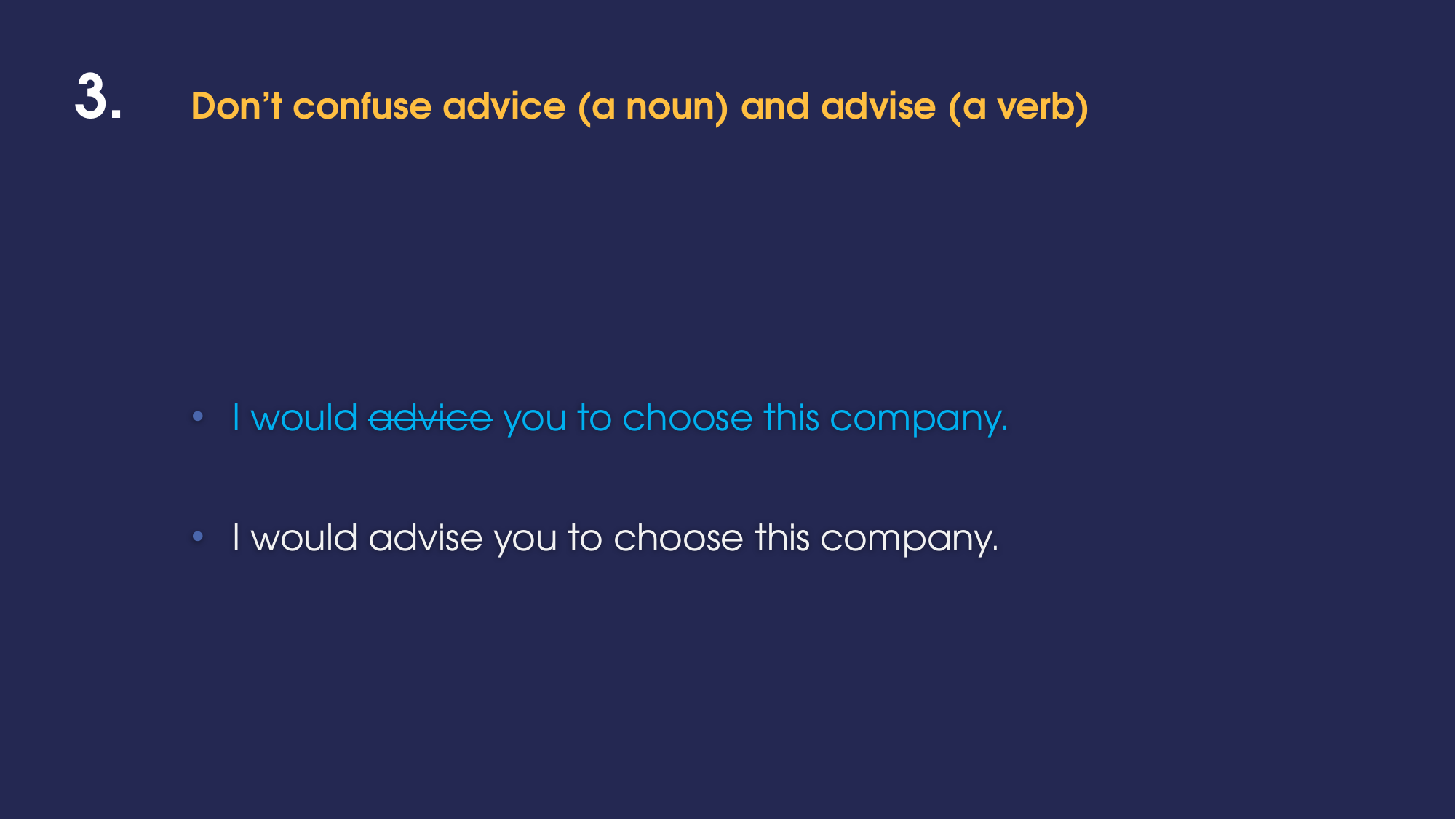

3.
Don’t confuse advice (a noun) and advise (a verb)
I would advice you to choose this company.

I would advise you to choose this company.